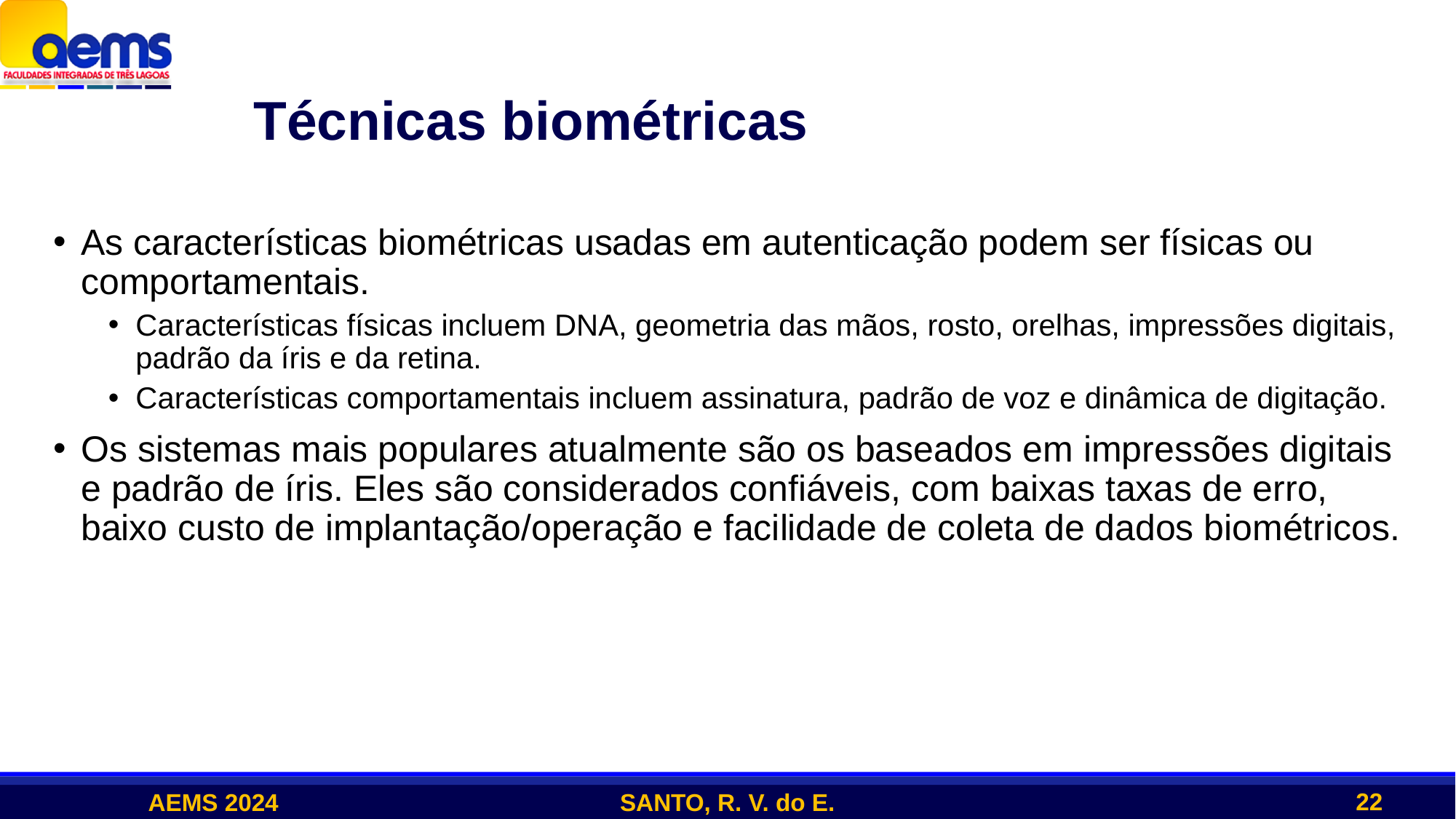

# Técnicas biométricas
As características biométricas usadas em autenticação podem ser físicas ou comportamentais.
Características físicas incluem DNA, geometria das mãos, rosto, orelhas, impressões digitais, padrão da íris e da retina.
Características comportamentais incluem assinatura, padrão de voz e dinâmica de digitação.
Os sistemas mais populares atualmente são os baseados em impressões digitais e padrão de íris. Eles são considerados confiáveis, com baixas taxas de erro, baixo custo de implantação/operação e facilidade de coleta de dados biométricos.
22